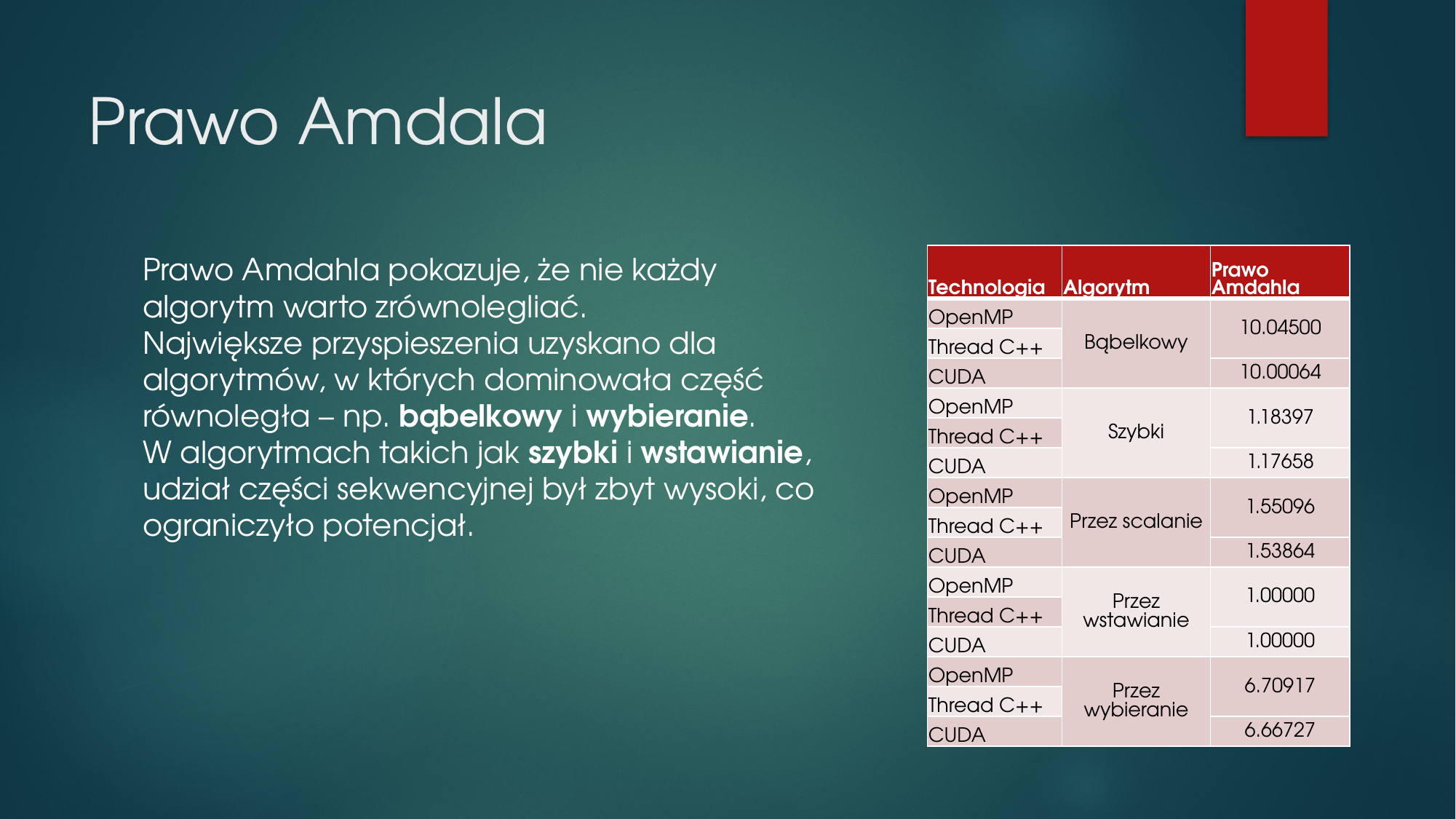

# Prawo Amdala
| Technologia | Algorytm | Prawo Amdahla |
| --- | --- | --- |
| OpenMP | Bąbelkowy | 10.04500 |
| Thread C++ |  |  |
| CUDA |  | 10.00064 |
| OpenMP | Szybki | 1.18397 |
| Thread C++ |  |  |
| CUDA |  | 1.17658 |
| OpenMP | Przez scalanie | 1.55096 |
| Thread C++ |  |  |
| CUDA |  | 1.53864 |
| OpenMP | Przez wstawianie | 1.00000 |
| Thread C++ |  |  |
| CUDA |  | 1.00000 |
| OpenMP | Przez wybieranie | 6.70917 |
| Thread C++ |  |  |
| CUDA |  | 6.66727 |
Prawo Amdahla pokazuje, że nie każdy algorytm warto zrównolegliać.
Największe przyspieszenia uzyskano dla algorytmów, w których dominowała część równoległa – np. bąbelkowy i wybieranie.
W algorytmach takich jak szybki i wstawianie, udział części sekwencyjnej był zbyt wysoki, co ograniczyło potencjał.